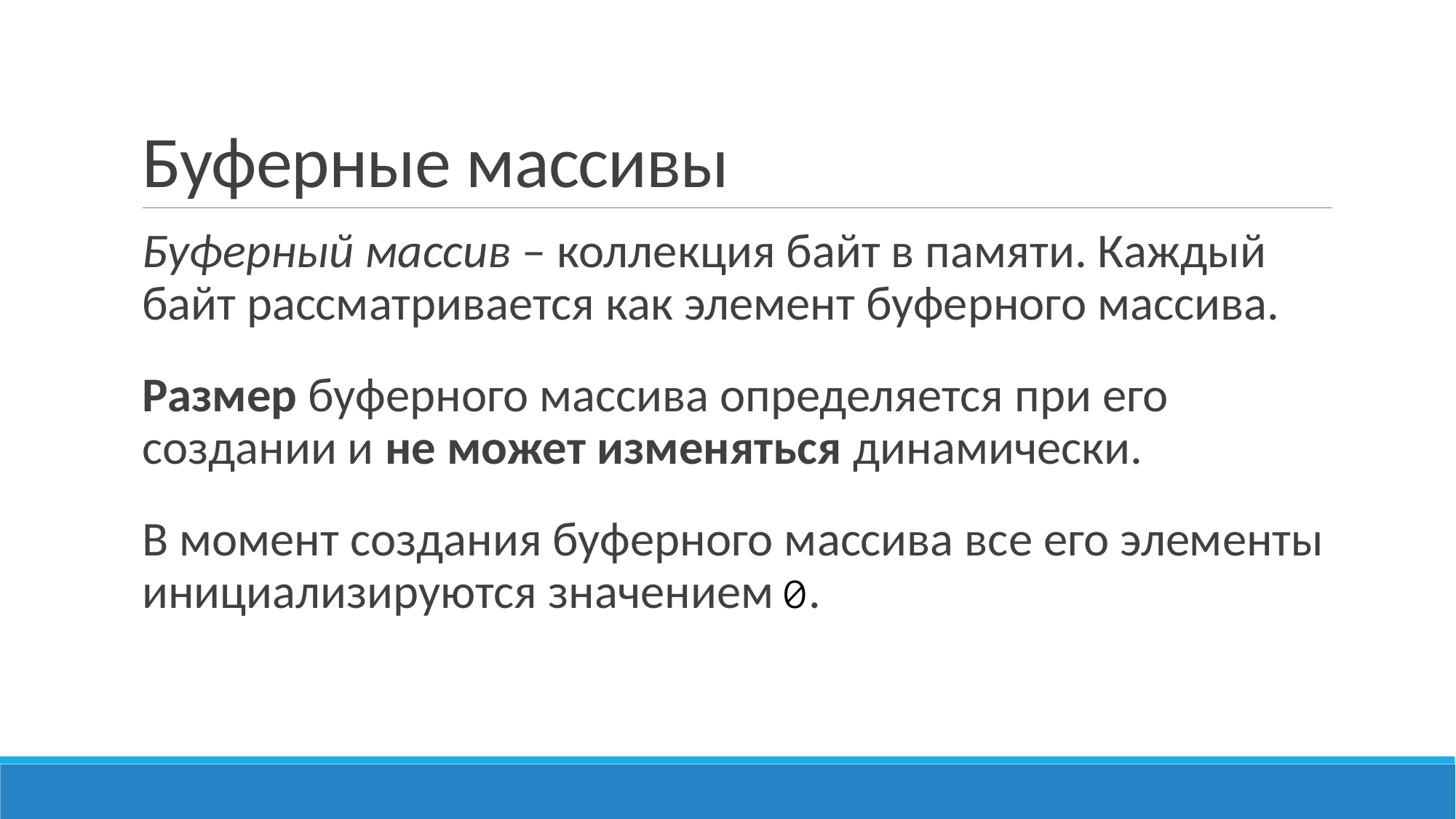

# Буферные массивы
Буферный массив – коллекция байт в памяти. Каждый байт рассматривается как элемент буферного массива.
Размер буферного массива определяется при его создании и не может изменяться динамически.
В момент создания буферного массива все его элементы инициализируются значением 0.